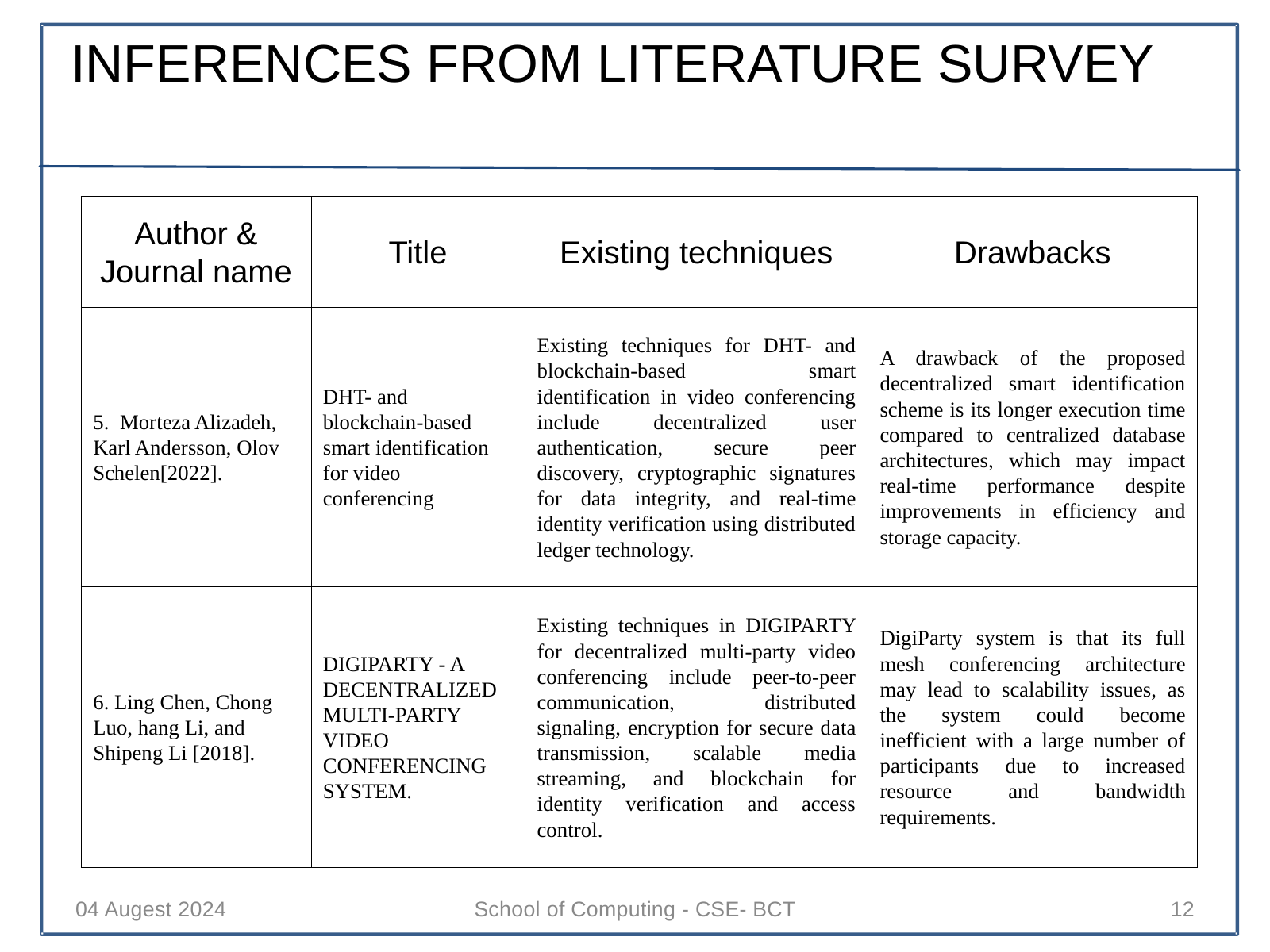

INFERENCES FROM LITERATURE SURVEY

| Author & Journal name | Title | Existing techniques | Drawbacks |
| --- | --- | --- | --- |
| 5. Morteza Alizadeh, Karl Andersson, Olov Schelen[2022]. | DHT- and blockchain-based smart identification for video conferencing | Existing techniques for DHT- and blockchain-based smart identification in video conferencing include decentralized user authentication, secure peer discovery, cryptographic signatures for data integrity, and real-time identity verification using distributed ledger technology. | A drawback of the proposed decentralized smart identification scheme is its longer execution time compared to centralized database architectures, which may impact real-time performance despite improvements in efficiency and storage capacity. |
| 6. Ling Chen, Chong Luo, hang Li, and Shipeng Li [2018]. | DIGIPARTY - A DECENTRALIZED MULTI-PARTY VIDEO CONFERENCING SYSTEM. | Existing techniques in DIGIPARTY for decentralized multi-party video conferencing include peer-to-peer communication, distributed signaling, encryption for secure data transmission, scalable media streaming, and blockchain for identity verification and access control. | DigiParty system is that its full mesh conferencing architecture may lead to scalability issues, as the system could become inefficient with a large number of participants due to increased resource and bandwidth requirements. |
04 Augest 2024
School of Computing - CSE- BCT
12